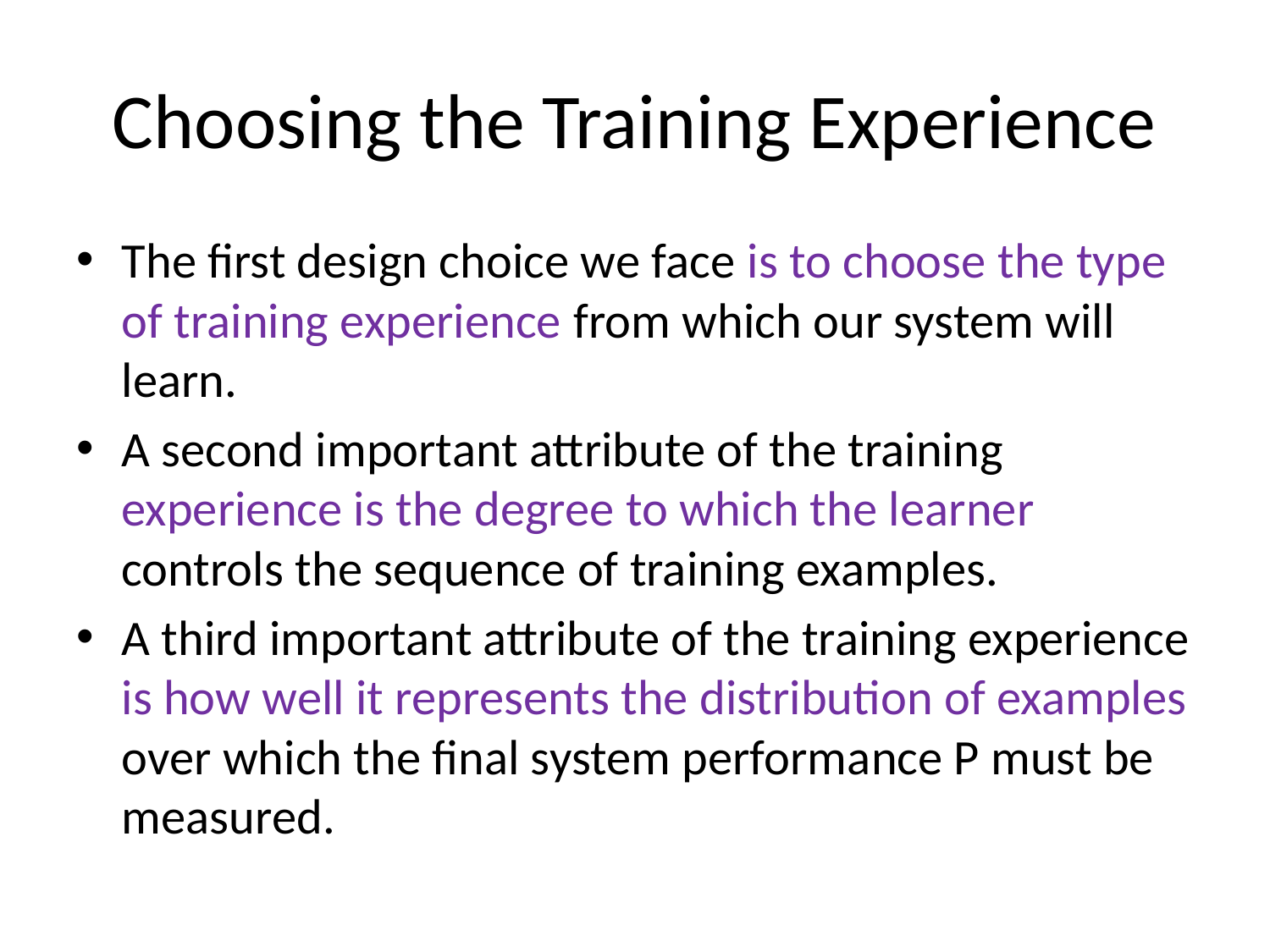

# Choosing the Training Experience
The first design choice we face is to choose the type of training experience from which our system will learn.
A second important attribute of the training experience is the degree to which the learner controls the sequence of training examples.
A third important attribute of the training experience is how well it represents the distribution of examples over which the final system performance P must be measured.